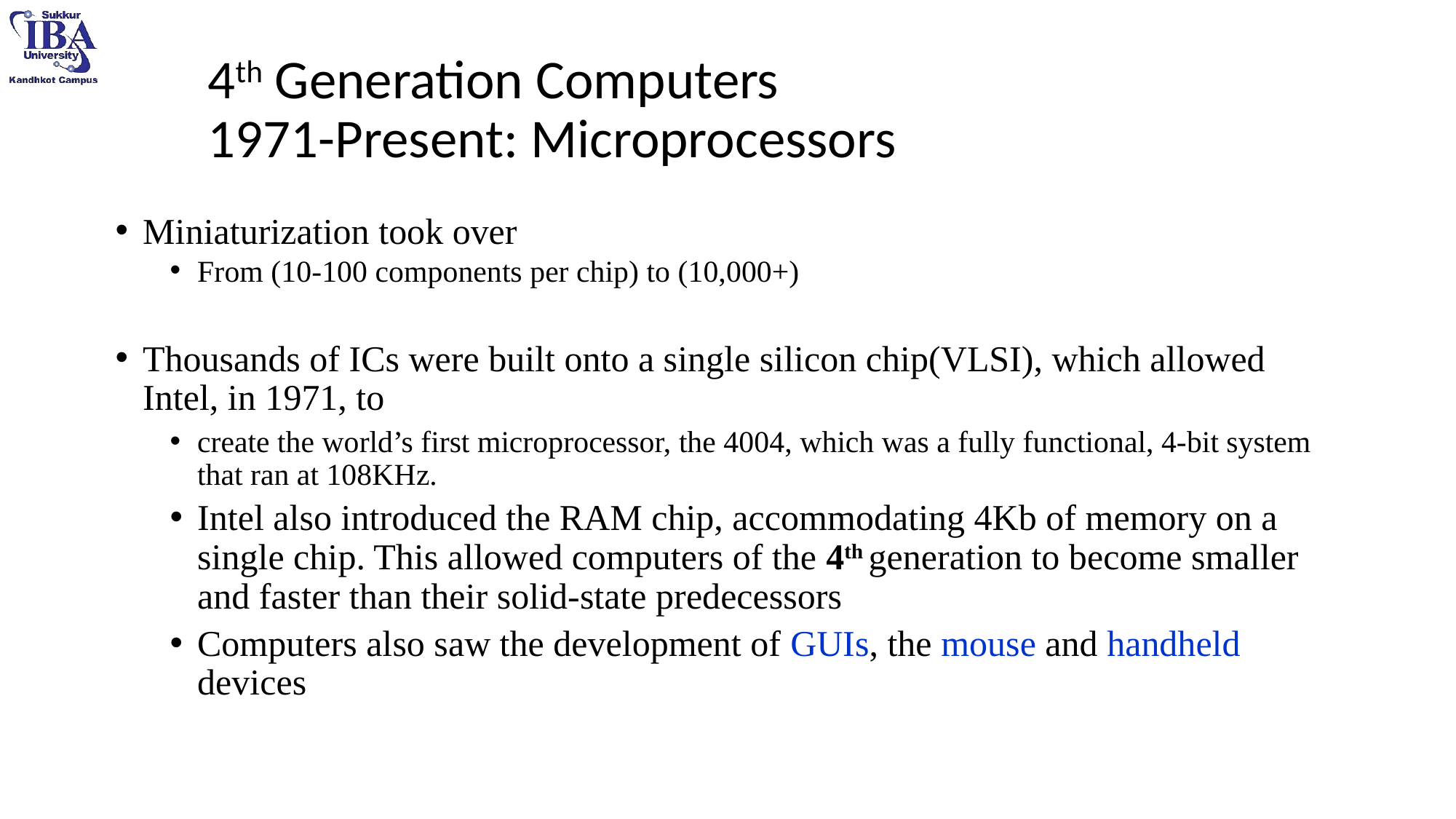

# 4th Generation Computers 1971-Present: Microprocessors
Miniaturization took over
From (10-100 components per chip) to (10,000+)

Thousands of ICs were built onto a single silicon chip(VLSI), which allowed Intel, in 1971, to
create the world’s first microprocessor, the 4004, which was a fully functional, 4-bit system that ran at 108KHz.
Intel also introduced the RAM chip, accommodating 4Kb of memory on a single chip. This allowed computers of the 4th generation to become smaller and faster than their solid-state predecessors
Computers also saw the development of GUIs, the mouse and handheld devices